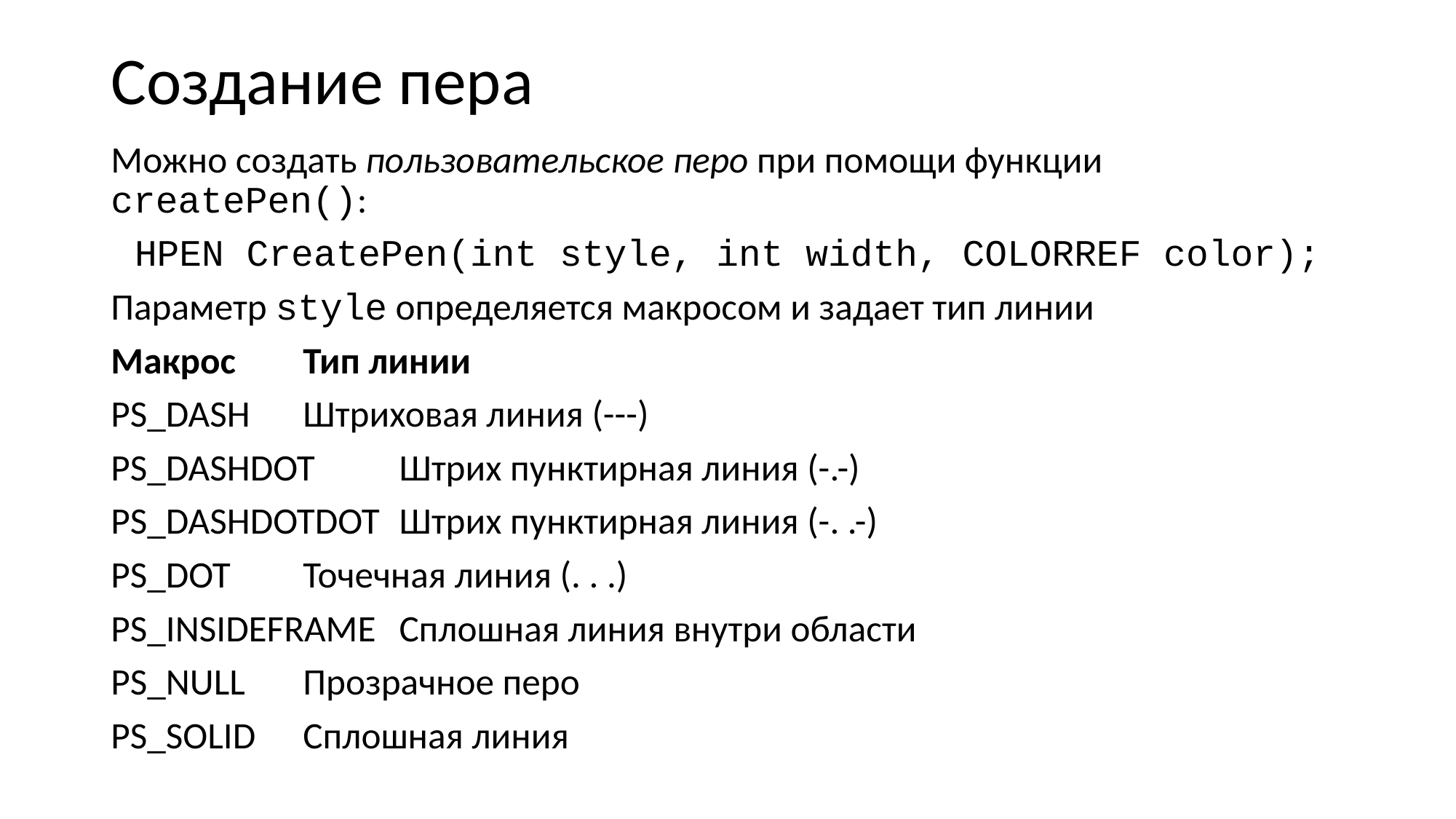

# Создание пера
Можно создать пользовательское перо при помощи функции createPen():
HPEN CreatePen(int style, int width, COLORREF color);
Параметр style определяется макросом и задает тип линии
Макрос		Тип линии
PS_DASH		Штриховая линия (---)
PS_DASHDOT		Штрих пунктирная линия (-.-)
РS_DASHDOTDOT	Штрих пунктирная линия (-. .-)
PS_DOT		Точечная линия (. . .)
PS_INSIDEFRAME	Сплошная линия внутри области
PS_NULL		Прозрачное перо
PS_SOLID		Сплошная линия